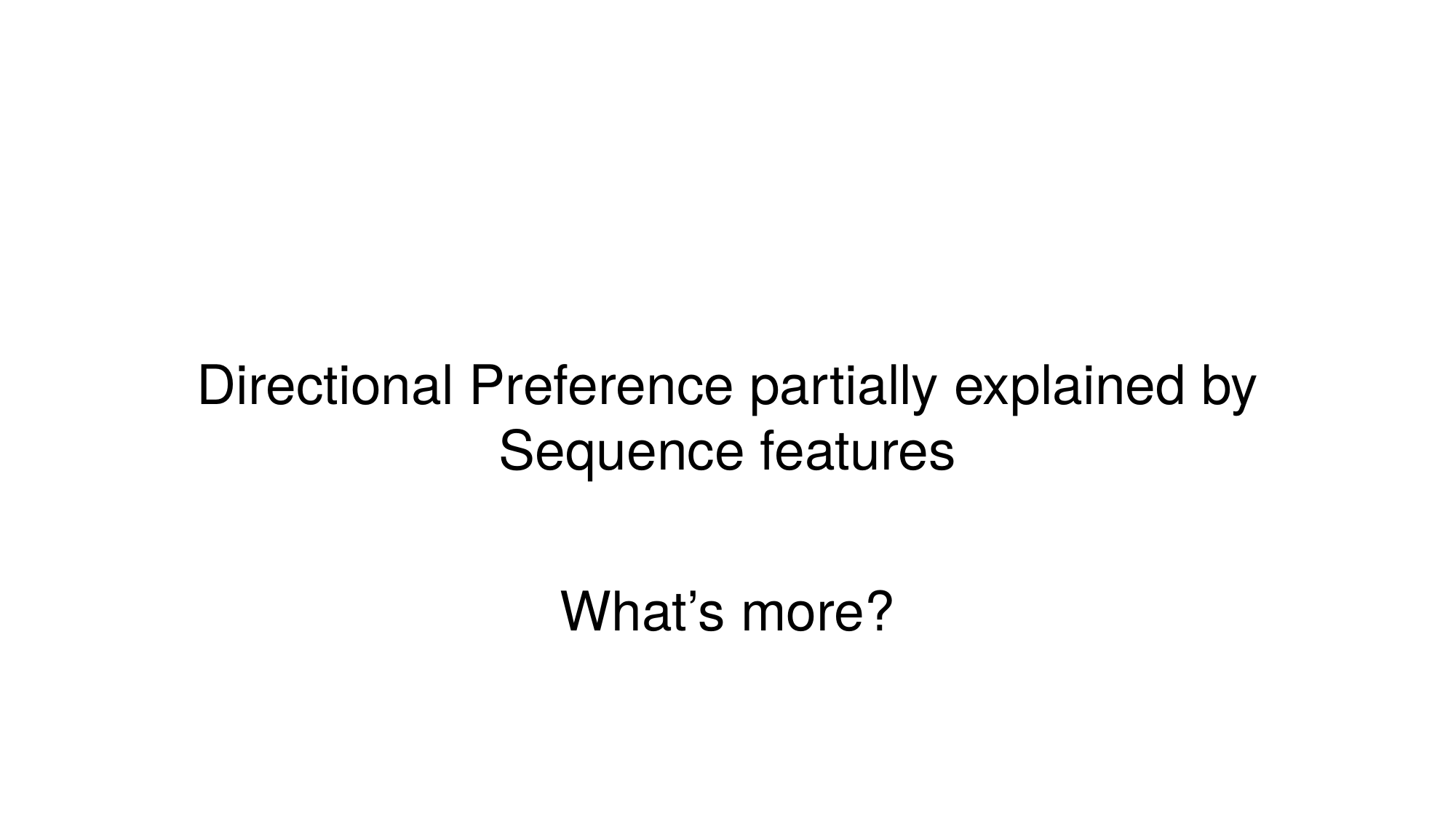

Directional Preference partially explained by Sequence features
What’s more?